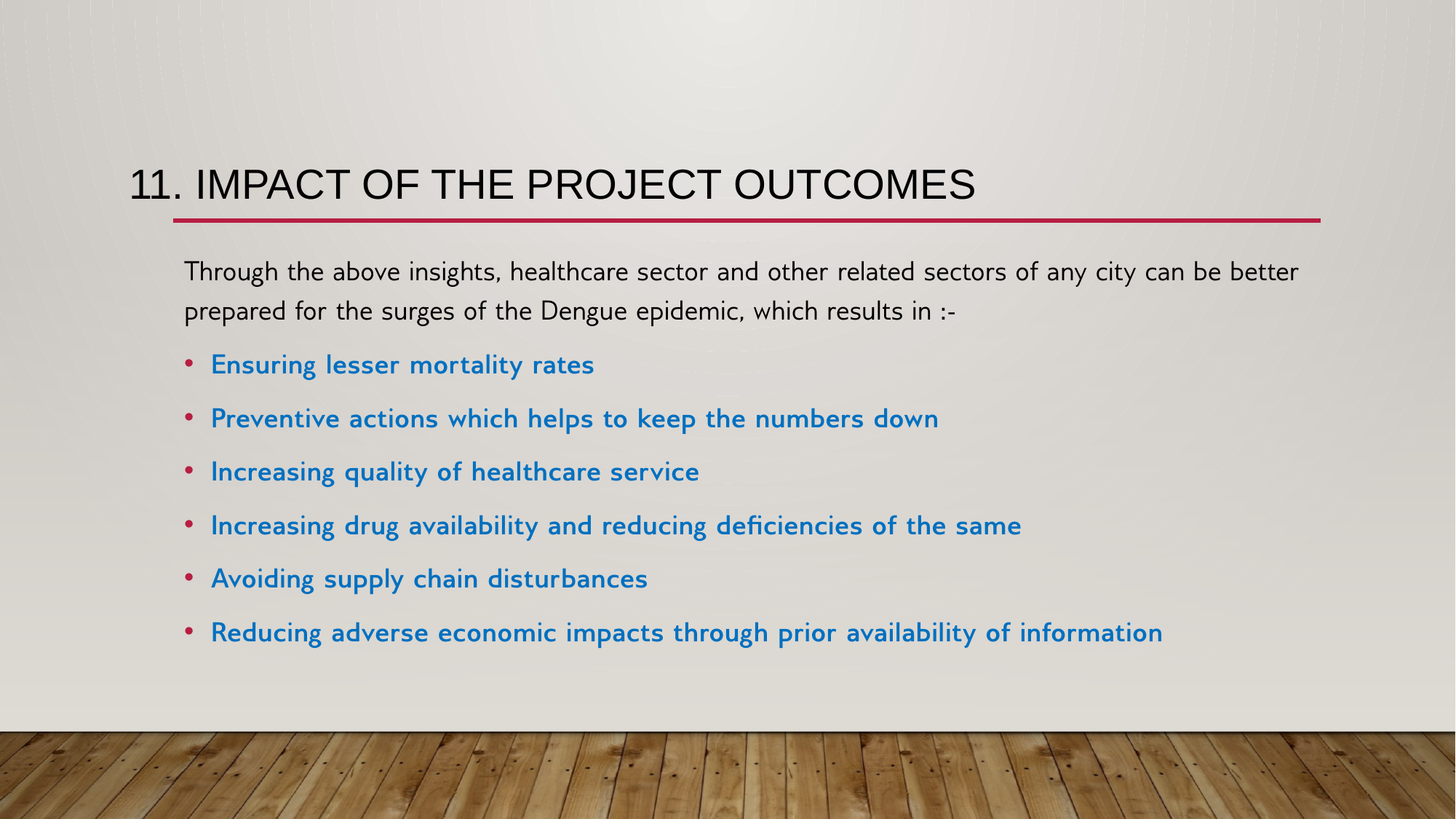

# 11. Impact of the Project Outcomes
Through the above insights, healthcare sector and other related sectors of any city can be better prepared for the surges of the Dengue epidemic, which results in :-
Ensuring lesser mortality rates
Preventive actions which helps to keep the numbers down
Increasing quality of healthcare service
Increasing drug availability and reducing deficiencies of the same
Avoiding supply chain disturbances
Reducing adverse economic impacts through prior availability of information